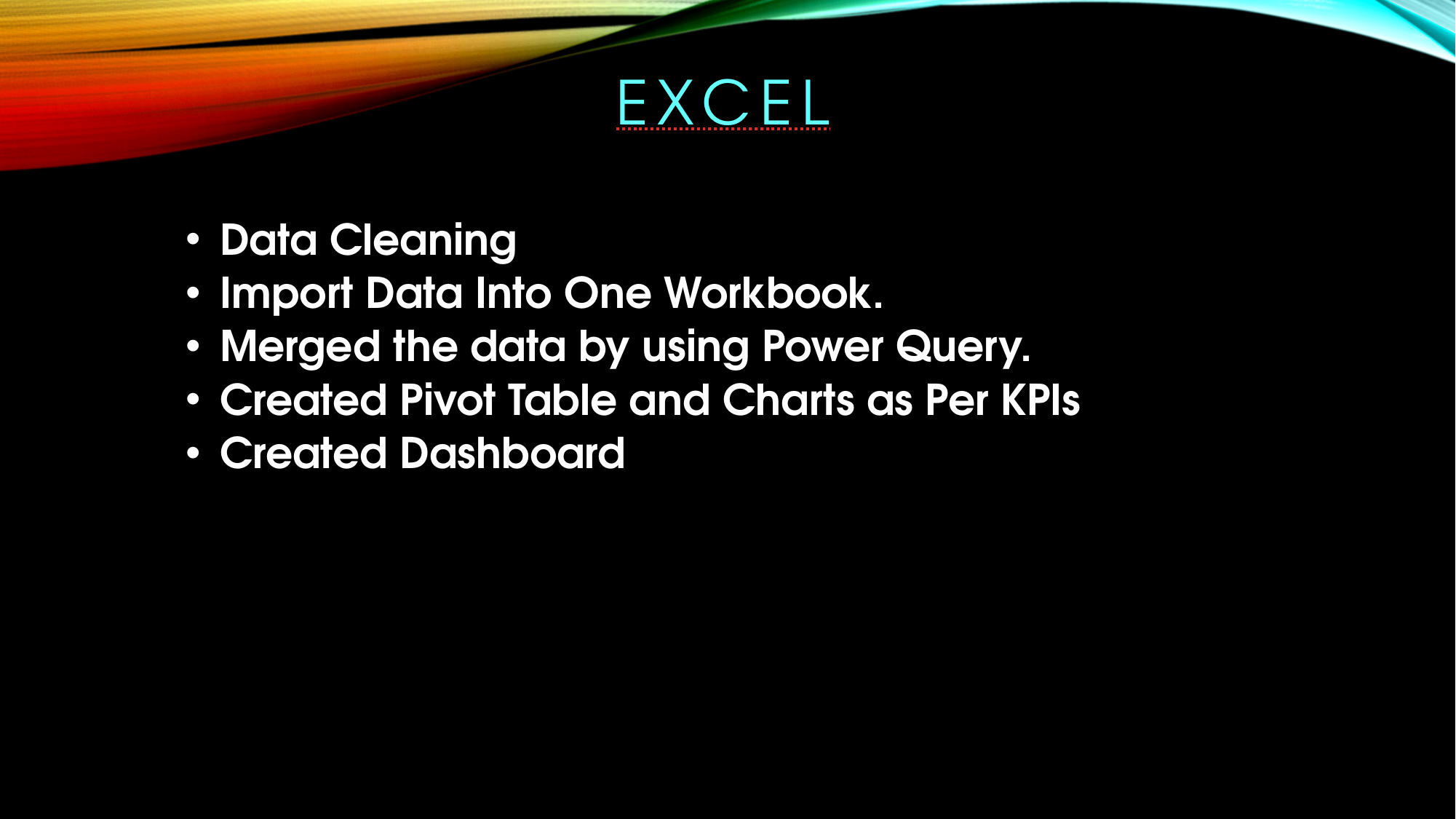

# Excel
Data Cleaning
Import Data Into One Workbook.
Merged the data by using Power Query.
Created Pivot Table and Charts as Per KPIs
Created Dashboard